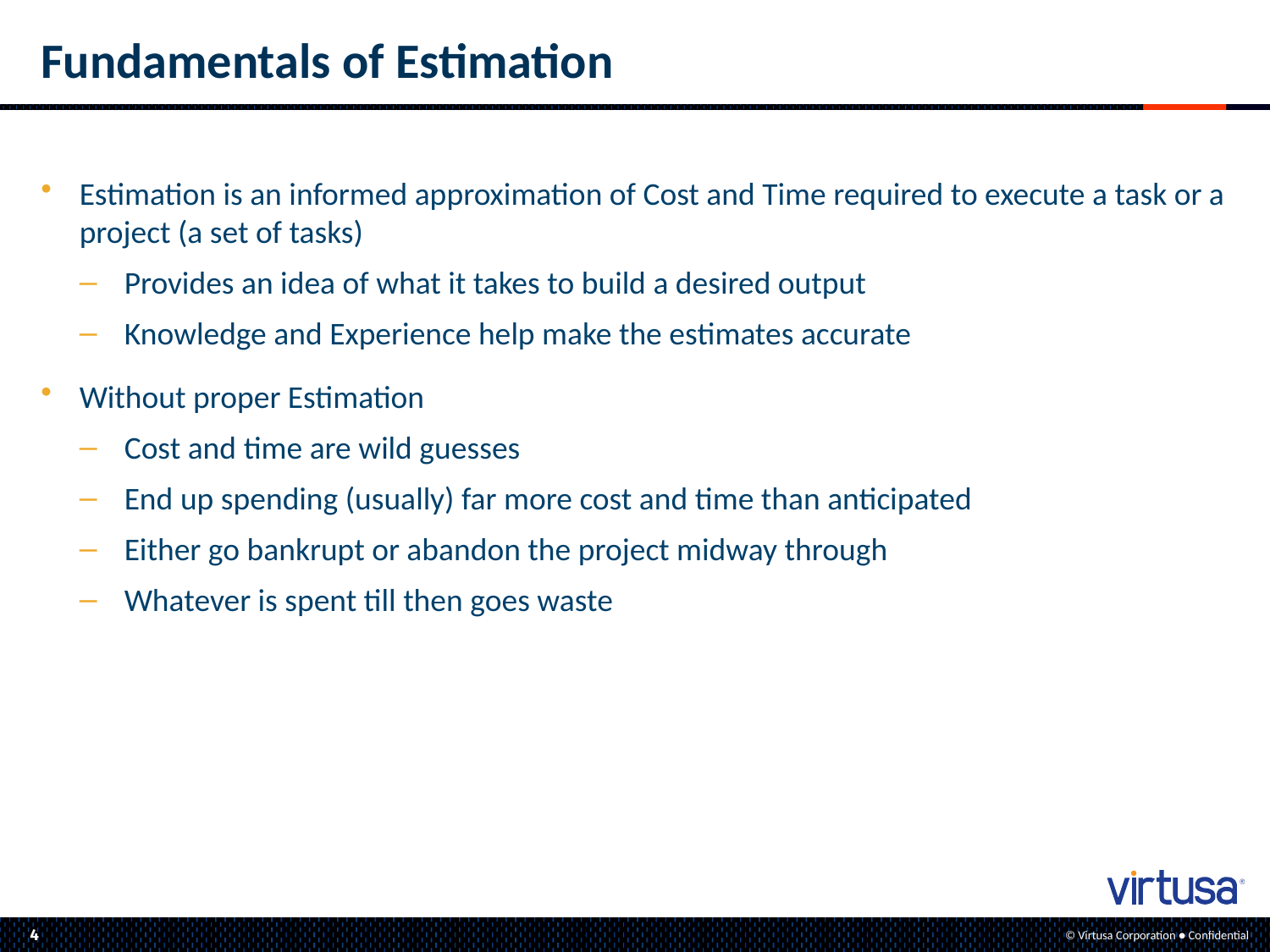

# Fundamentals of Estimation
Estimation is an informed approximation of Cost and Time required to execute a task or a project (a set of tasks)
Provides an idea of what it takes to build a desired output
Knowledge and Experience help make the estimates accurate
Without proper Estimation
Cost and time are wild guesses
End up spending (usually) far more cost and time than anticipated
Either go bankrupt or abandon the project midway through
Whatever is spent till then goes waste